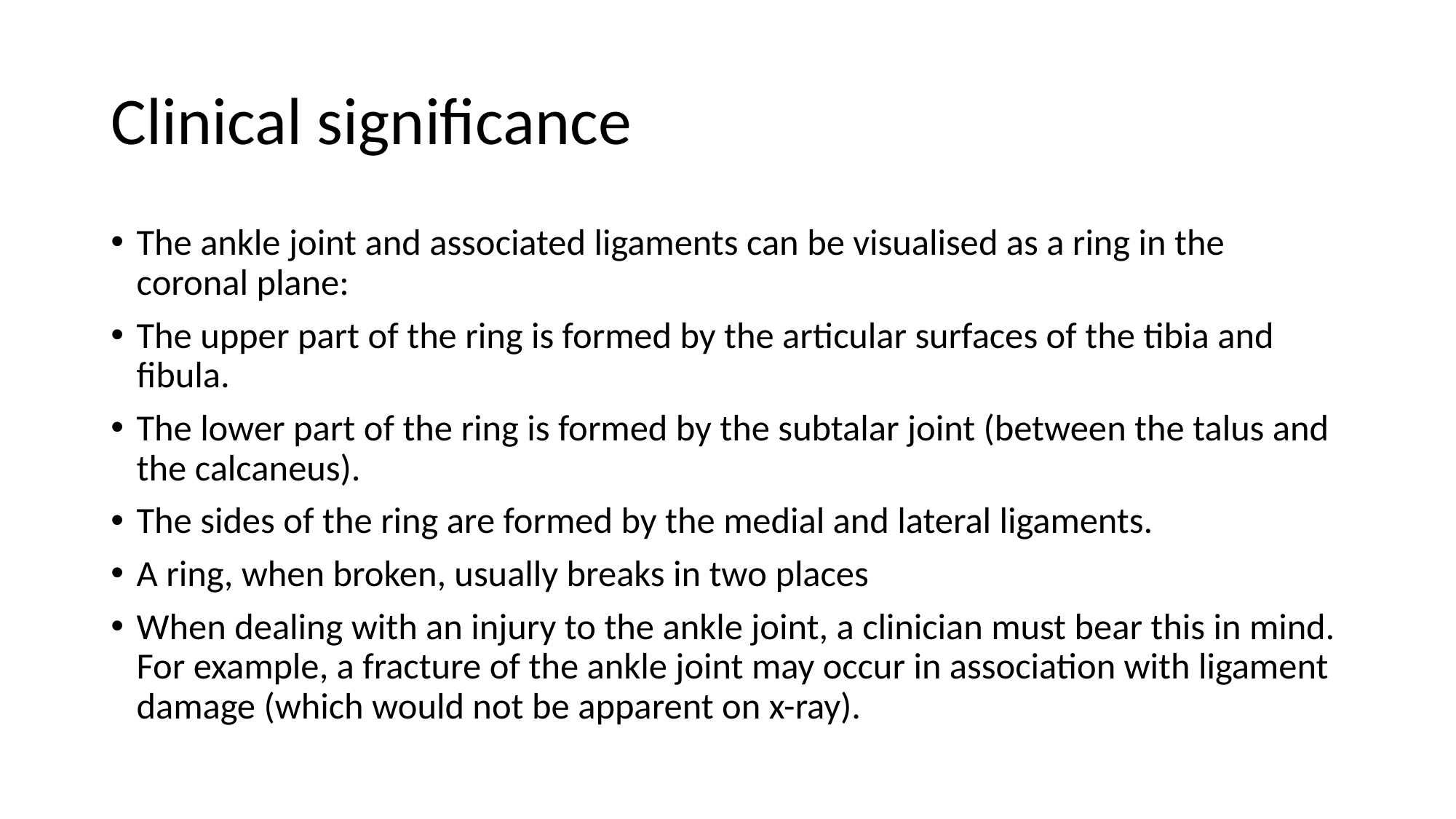

# Clinical significance
The ankle joint and associated ligaments can be visualised as a ring in the coronal plane:
The upper part of the ring is formed by the articular surfaces of the tibia and fibula.
The lower part of the ring is formed by the subtalar joint (between the talus and the calcaneus).
The sides of the ring are formed by the medial and lateral ligaments.
A ring, when broken, usually breaks in two places
When dealing with an injury to the ankle joint, a clinician must bear this in mind. For example, a fracture of the ankle joint may occur in association with ligament damage (which would not be apparent on x-ray).